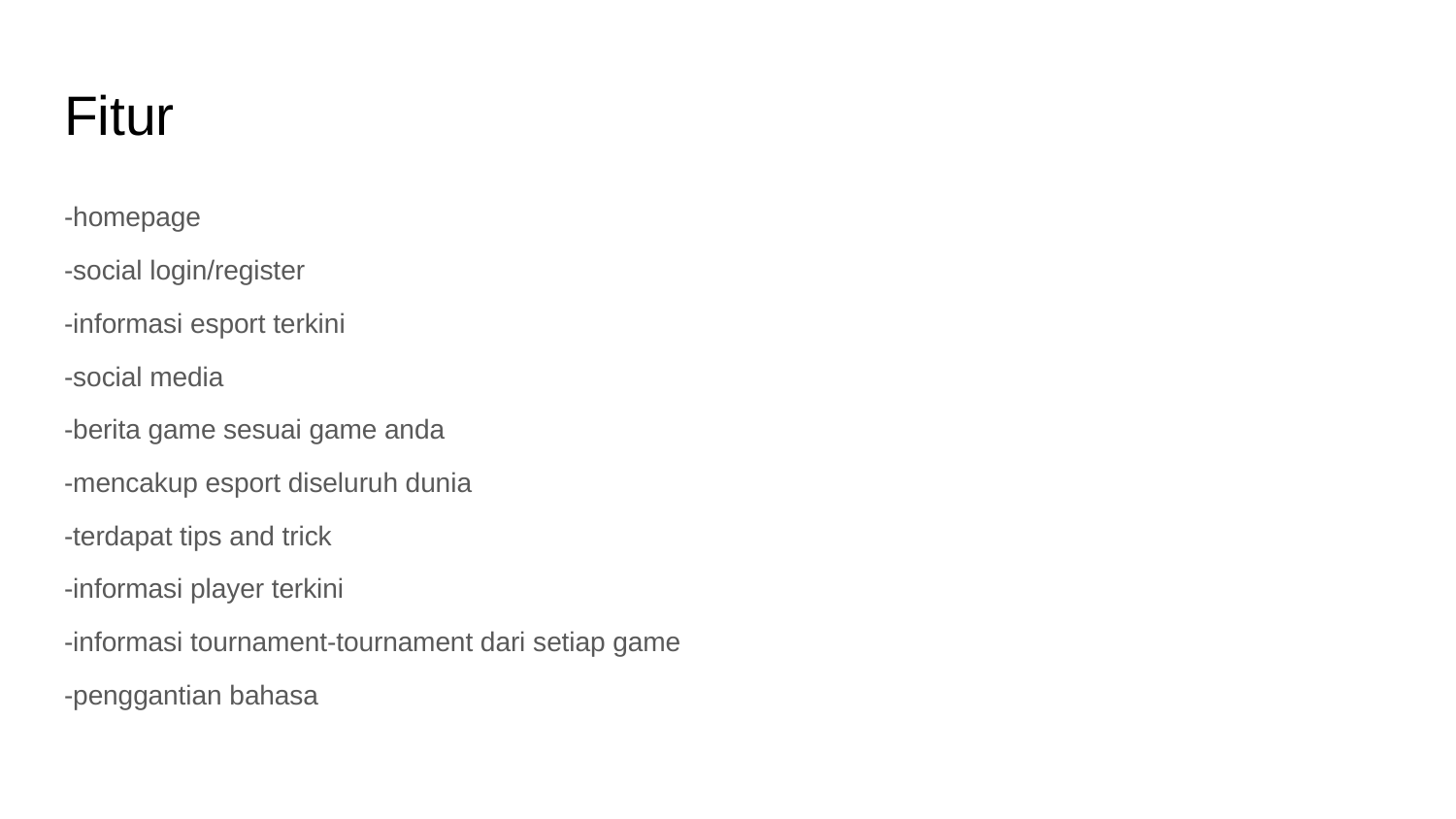

# Fitur
-homepage
-social login/register
-informasi esport terkini
-social media
-berita game sesuai game anda
-mencakup esport diseluruh dunia
-terdapat tips and trick
-informasi player terkini
-informasi tournament-tournament dari setiap game
-penggantian bahasa